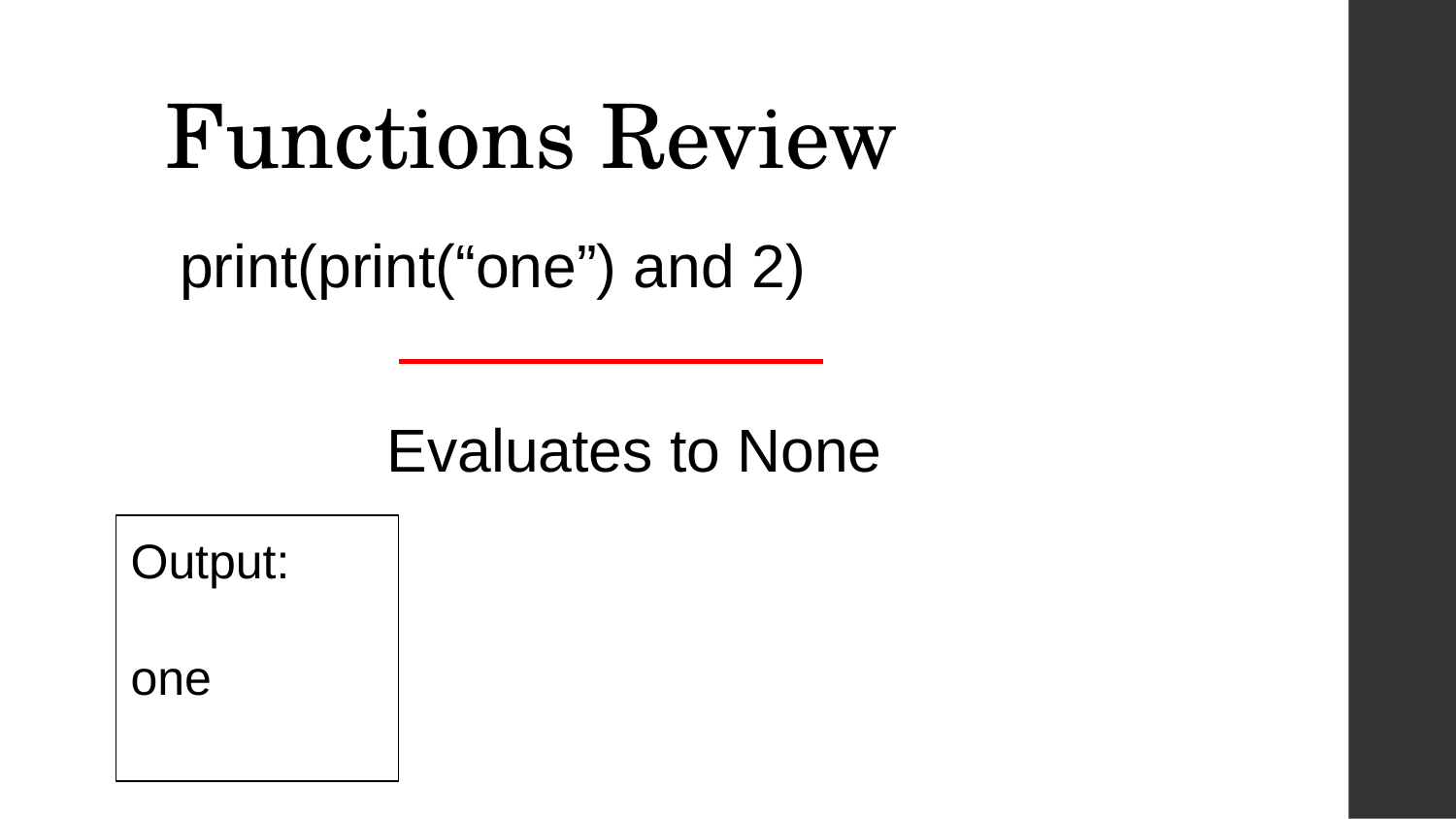

# Functions Review
print(print(“one”) and 2)
Evaluates to None
Output:

one